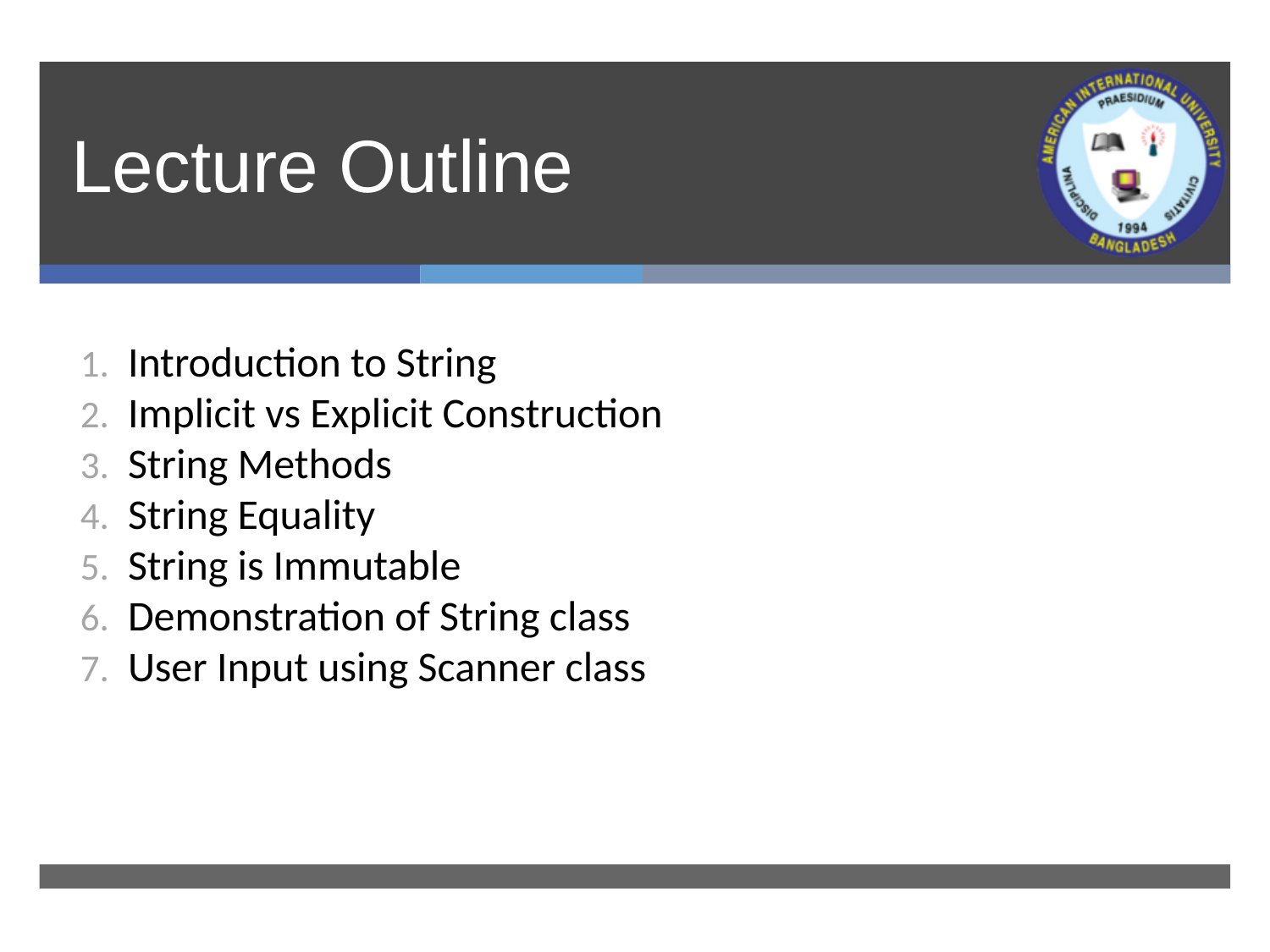

# Lecture Outline
Introduction to String
Implicit vs Explicit Construction
String Methods
String Equality
String is Immutable
Demonstration of String class
User Input using Scanner class